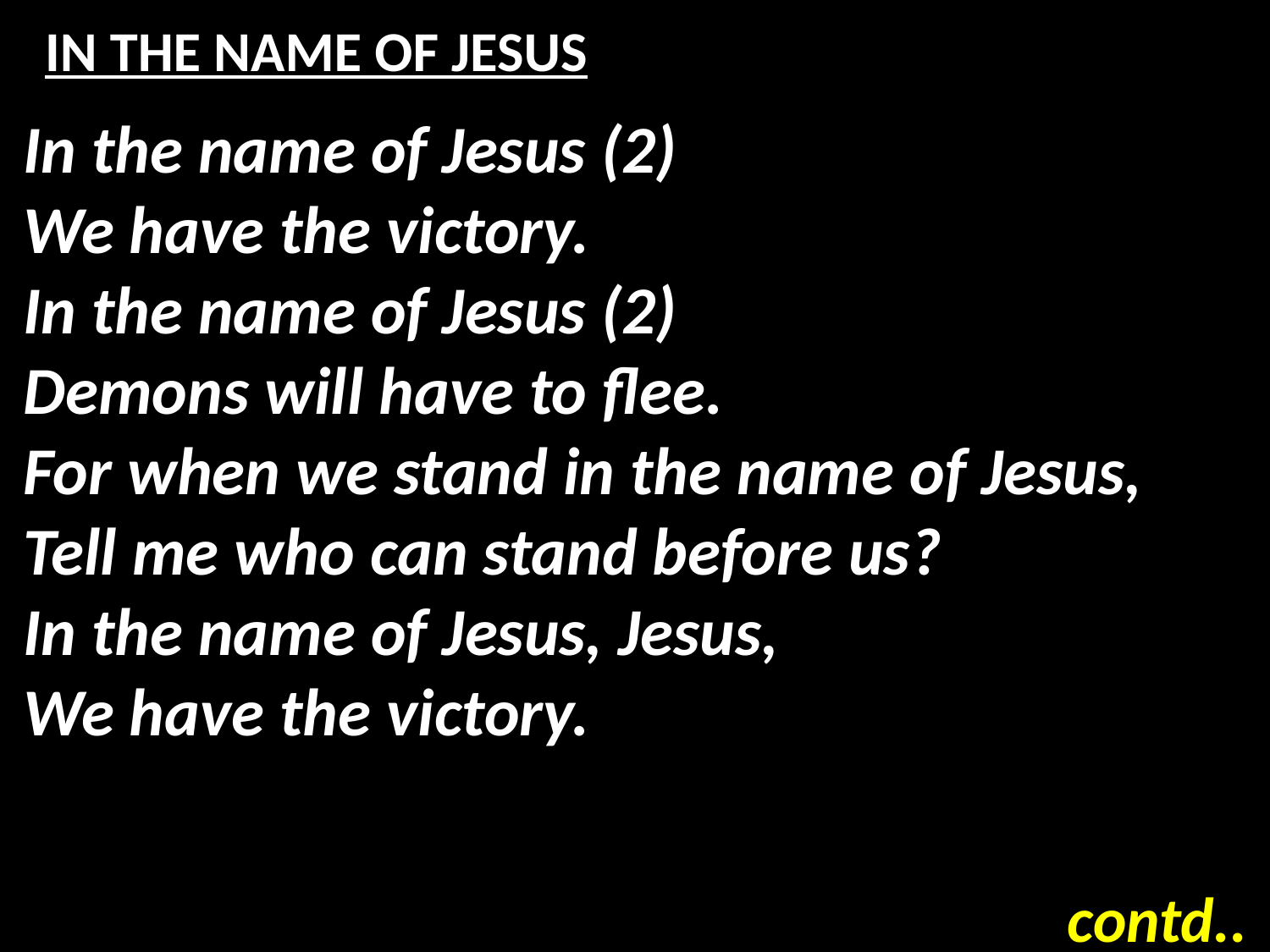

# IN THE NAME OF JESUS
In the name of Jesus (2)
We have the victory.
In the name of Jesus (2)
Demons will have to flee.
For when we stand in the name of Jesus,
Tell me who can stand before us?
In the name of Jesus, Jesus,
We have the victory.
contd..